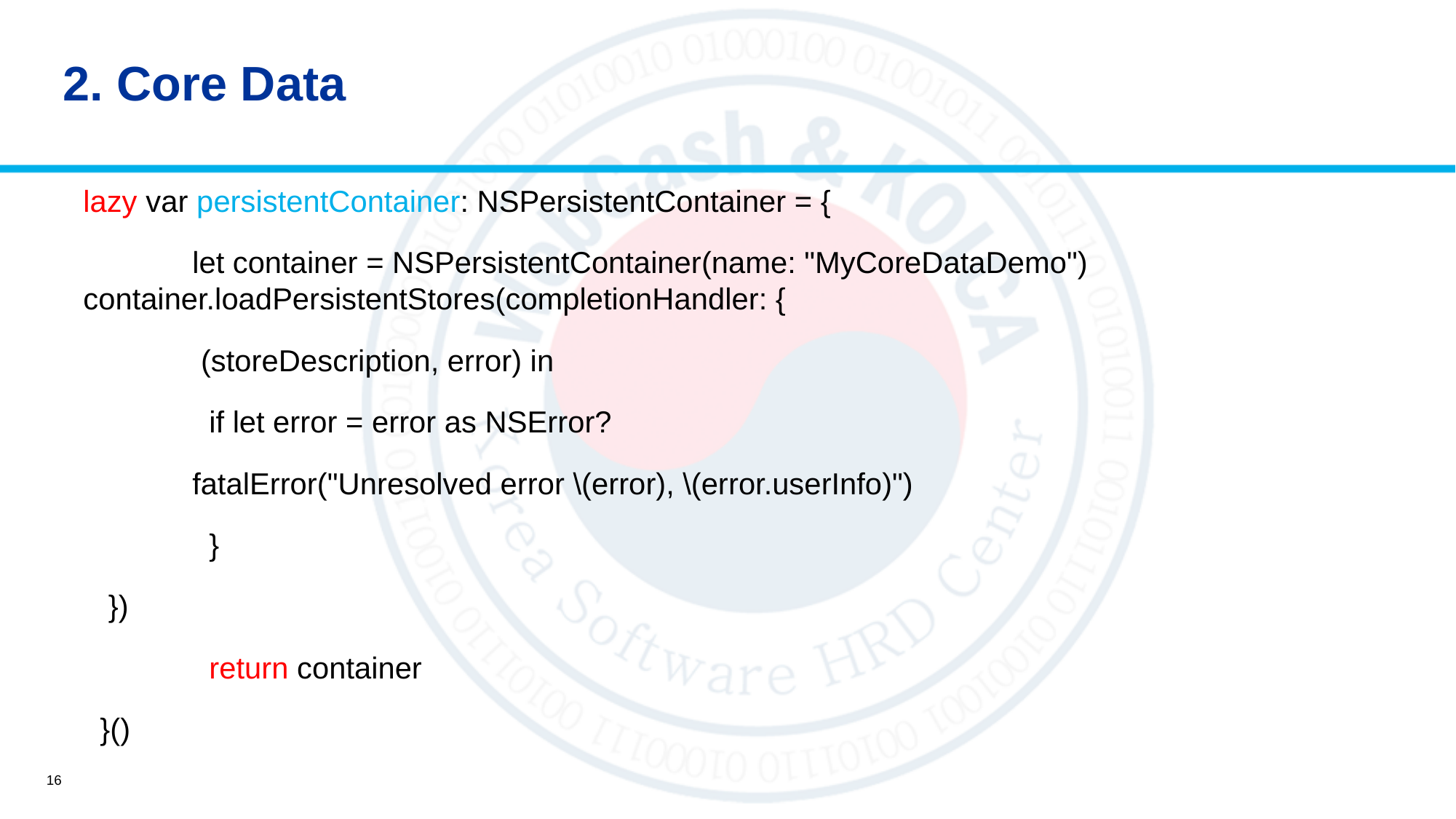

# 2. Core Data
lazy var persistentContainer: NSPersistentContainer = {
	let container = NSPersistentContainer(name: "MyCoreDataDemo")        	container.loadPersistentStores(completionHandler: {
	 (storeDescription, error) in
	  if let error = error as NSError?
	fatalError("Unresolved error \(error), \(error.userInfo)")
	  }
   })
	  return container
  }()
16